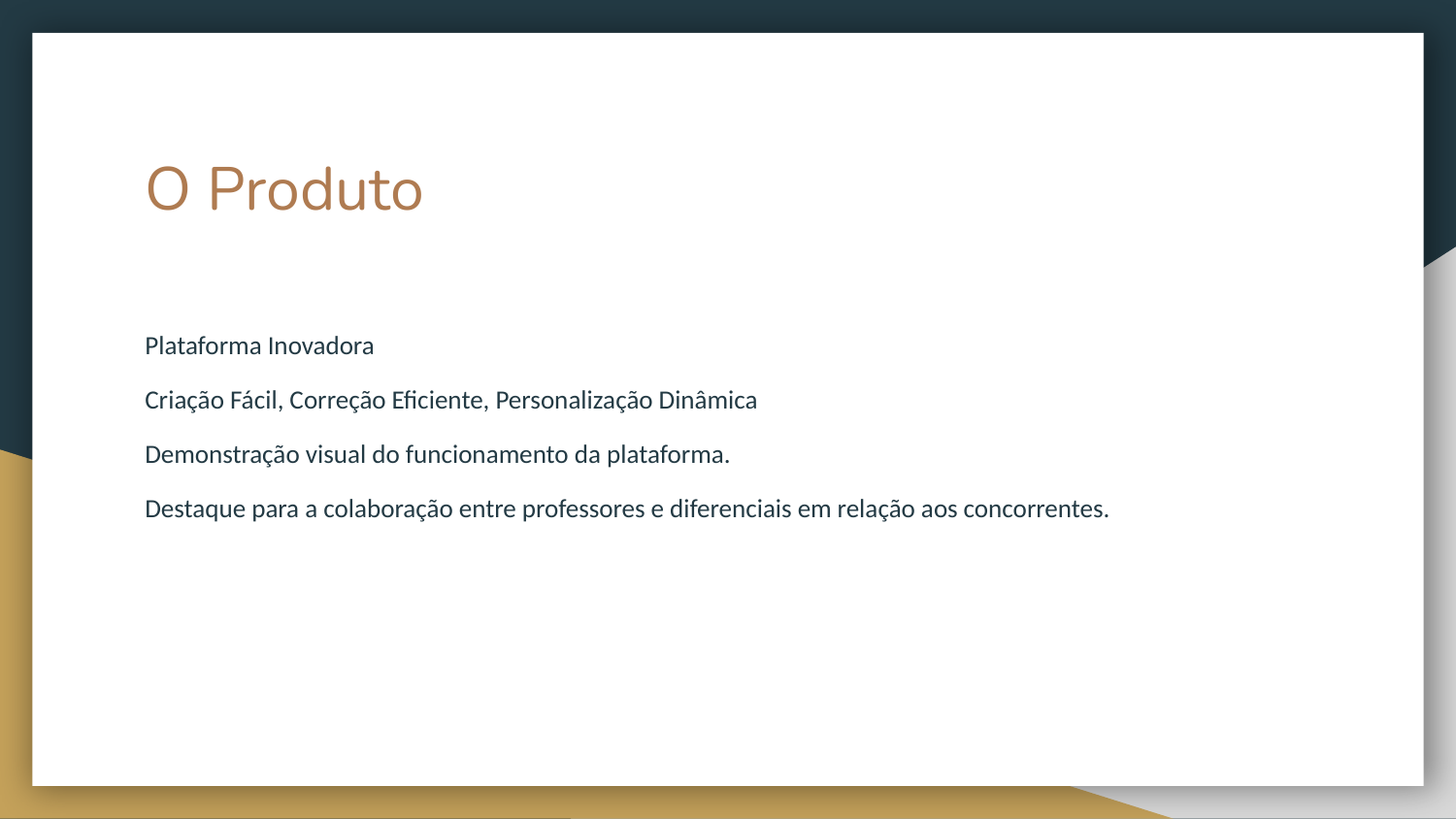

# O Produto
Plataforma Inovadora
Criação Fácil, Correção Eficiente, Personalização Dinâmica
Demonstração visual do funcionamento da plataforma.
Destaque para a colaboração entre professores e diferenciais em relação aos concorrentes.